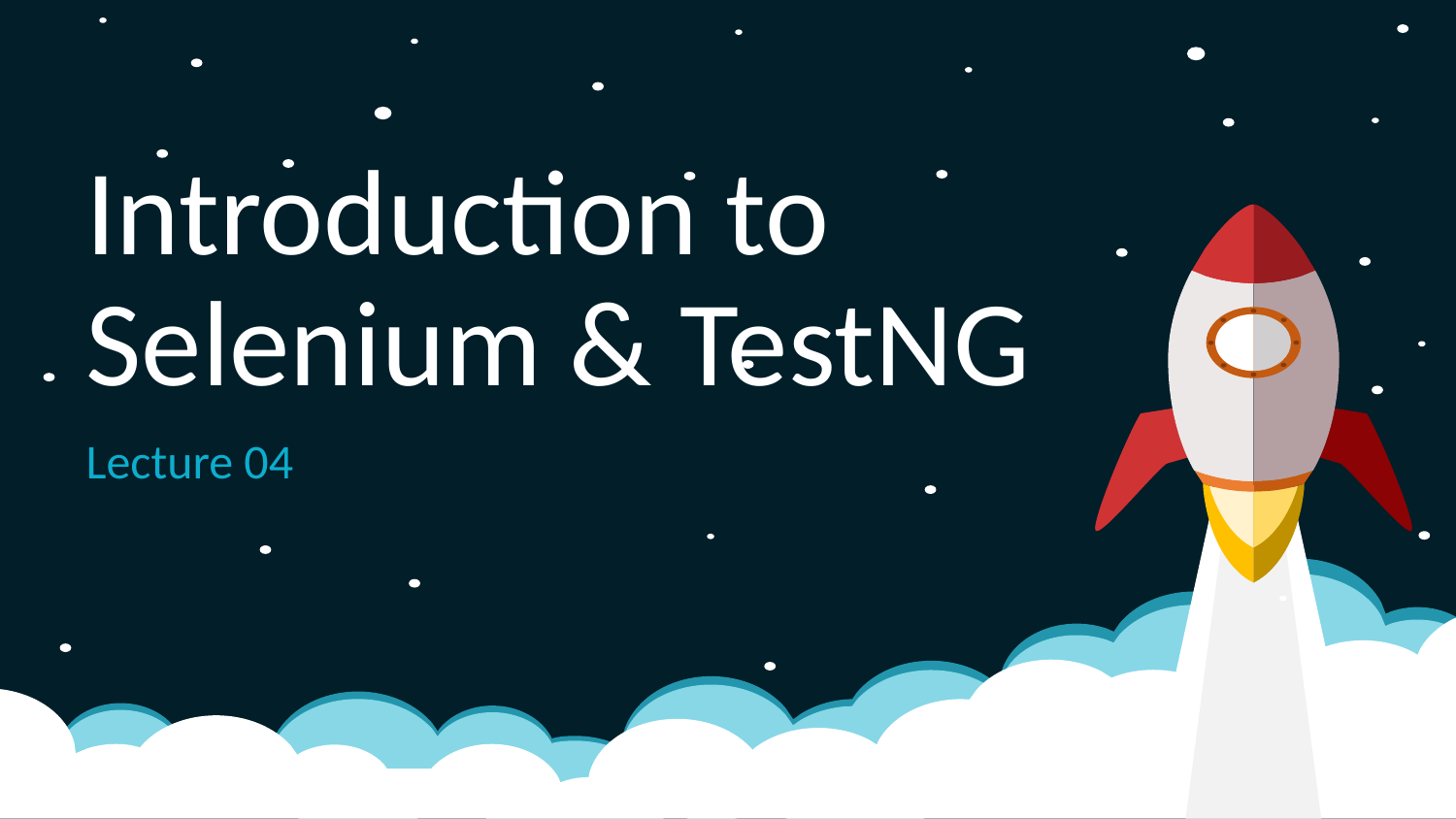

# Introduction to Selenium & TestNG
Lecture 04